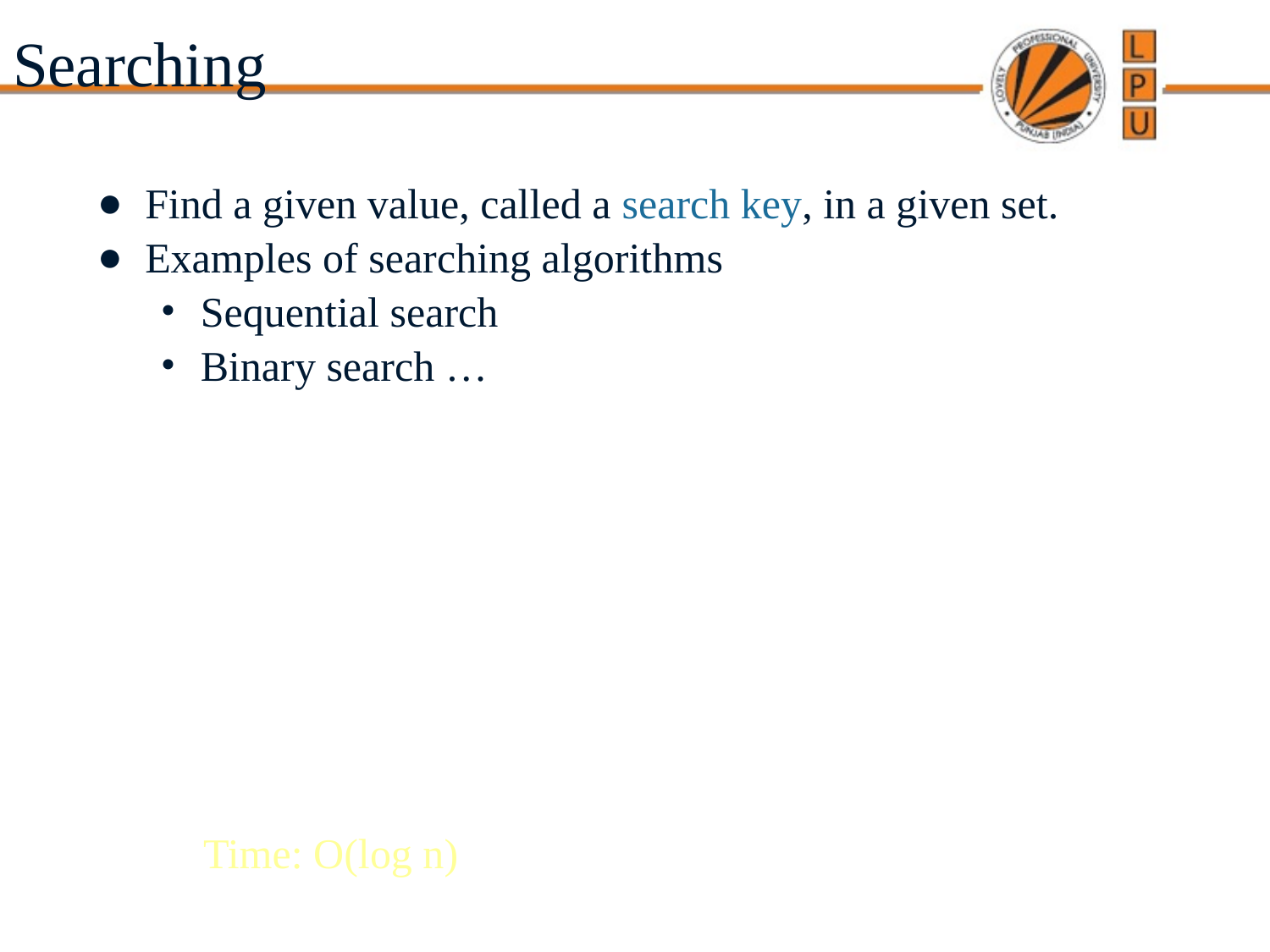

# Searching
Find a given value, called a search key, in a given set.
Examples of searching algorithms
Sequential search
Binary search …

Input: sorted array a_i < … < a_j and key x;
m 🡨(i+j)/2;
while i < j and x != a_m do
     if x < a_m then j 🡨 m-1
                      else  i 🡨 m+1;
 if x = a_m then output a_m;

Time: O(log n)